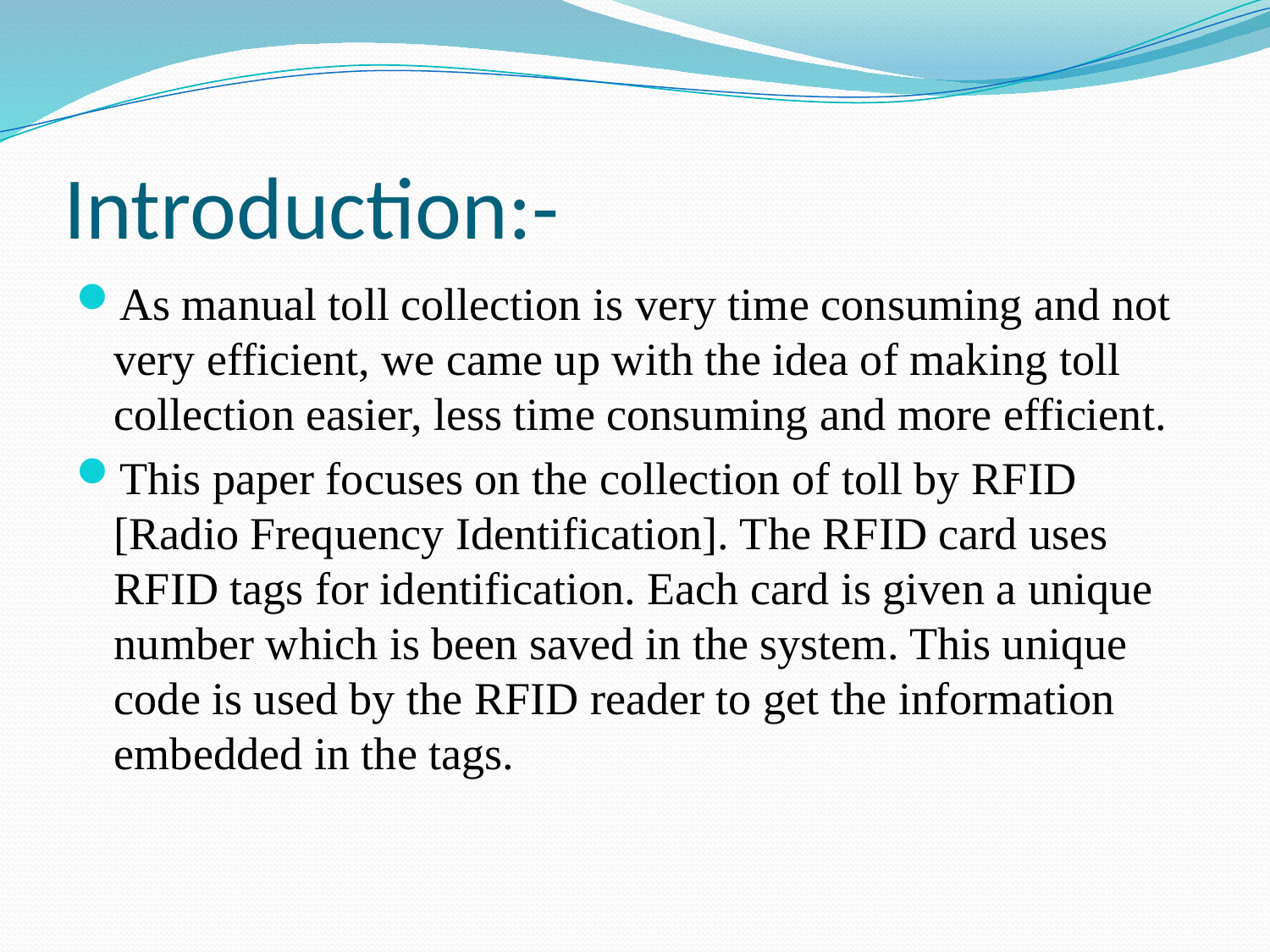

# Introduction:-
As manual toll collection is very time consuming and not very efficient, we came up with the idea of making toll collection easier, less time consuming and more efficient.
This paper focuses on the collection of toll by RFID [Radio Frequency Identification]. The RFID card uses RFID tags for identification. Each card is given a unique number which is been saved in the system. This unique code is used by the RFID reader to get the information embedded in the tags.